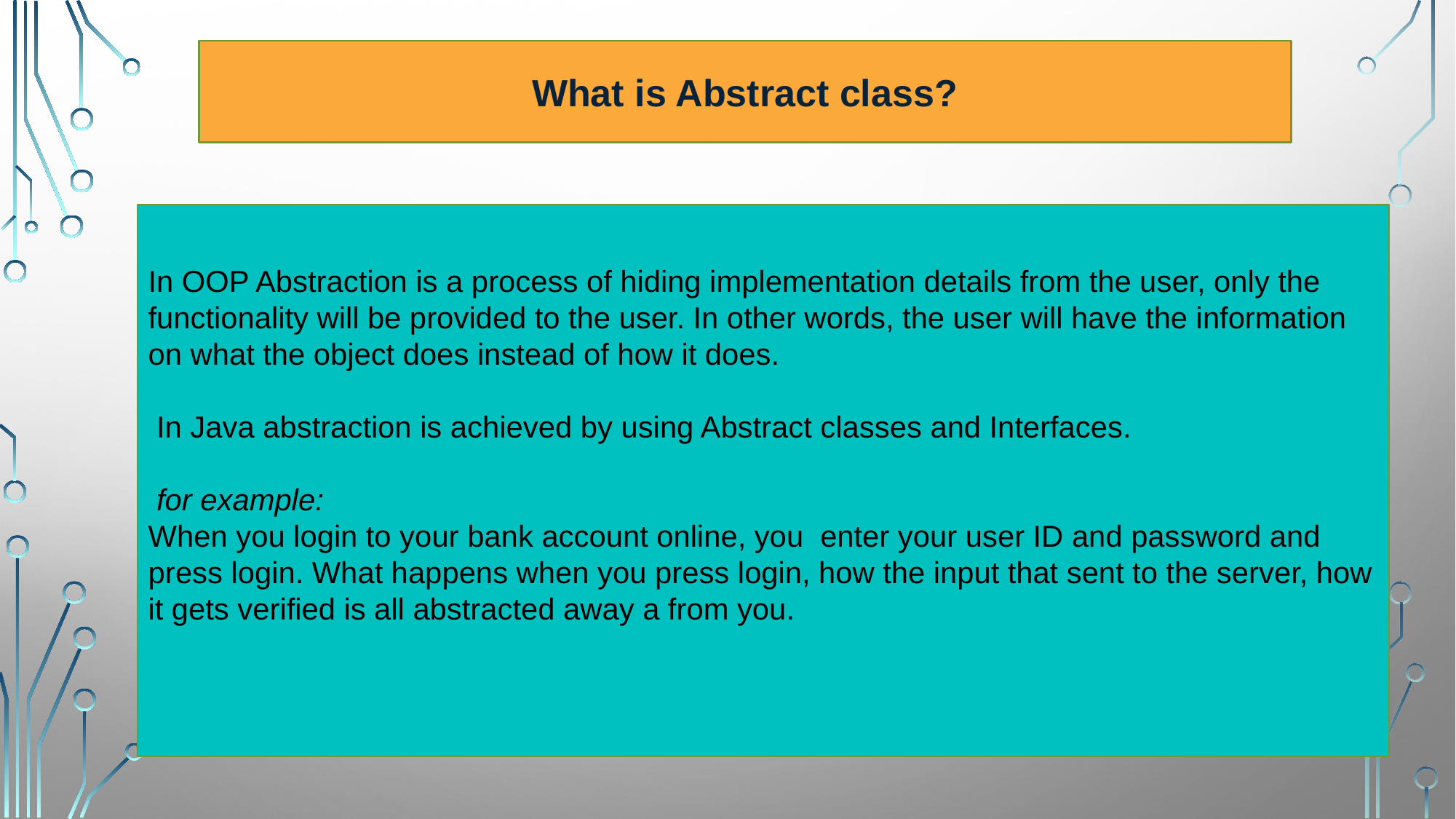

What is Abstract class?
In OOP Abstraction is a process of hiding implementation details from the user, only the functionality will be provided to the user. In other words, the user will have the information on what the object does instead of how it does.

 In Java abstraction is achieved by using Abstract classes and Interfaces.

 for example:
When you login to your bank account online, you  enter your user ID and password and press login. What happens when you press login, how the input that sent to the server, how it gets verified is all abstracted away a from you.